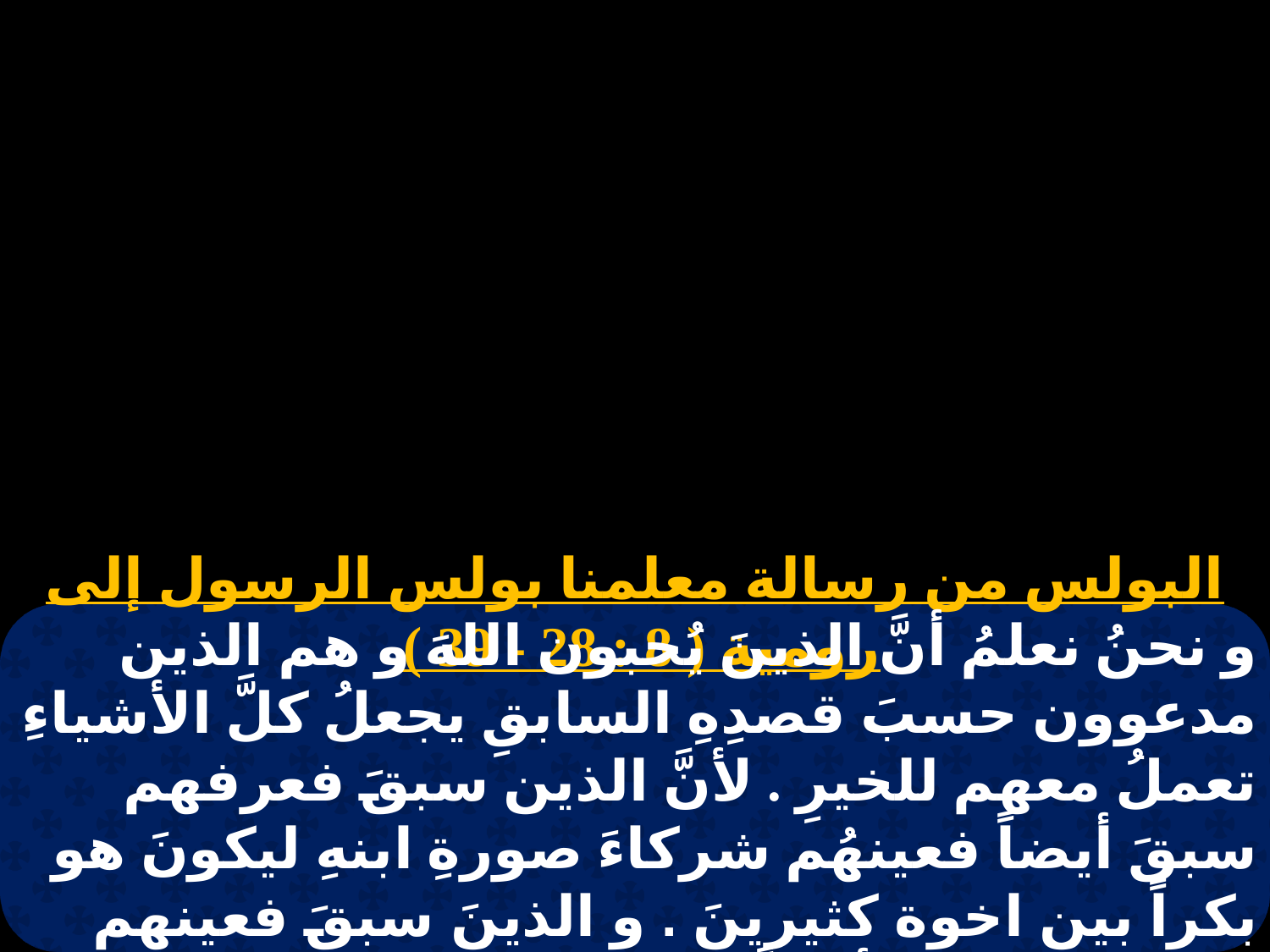

# 23 برمودة
البولس من رسالة معلمنا بولس الرسول إلى رومية ( 8 : 28 - 39 )
و نحنُ نعلمُ أنَّ الذينَ يُحبون اللهَ و هم الذين مدعوون حسبَ قصدِهِ السابقِ يجعلُ كلَّ الأشياءِ تعملُ معهم للخيرِ . لأنَّ الذين سبقَ فعرفهم سبقَ أيضاً فعينهُم شركاءَ صورةِ ابنهِ ليكونَ هو بكراً بين اخوة كثيرينَ . و الذينَ سبقَ فعينهم فهؤلاءِ دعاهم أيضاً . و الذينَ دعاهم فهؤلاءِ برَّرهم أيضاً . و الذينَ برَّرهم فهؤلاءِ مَجدَهم أيضاً . فماذا نقولُ لهذا.